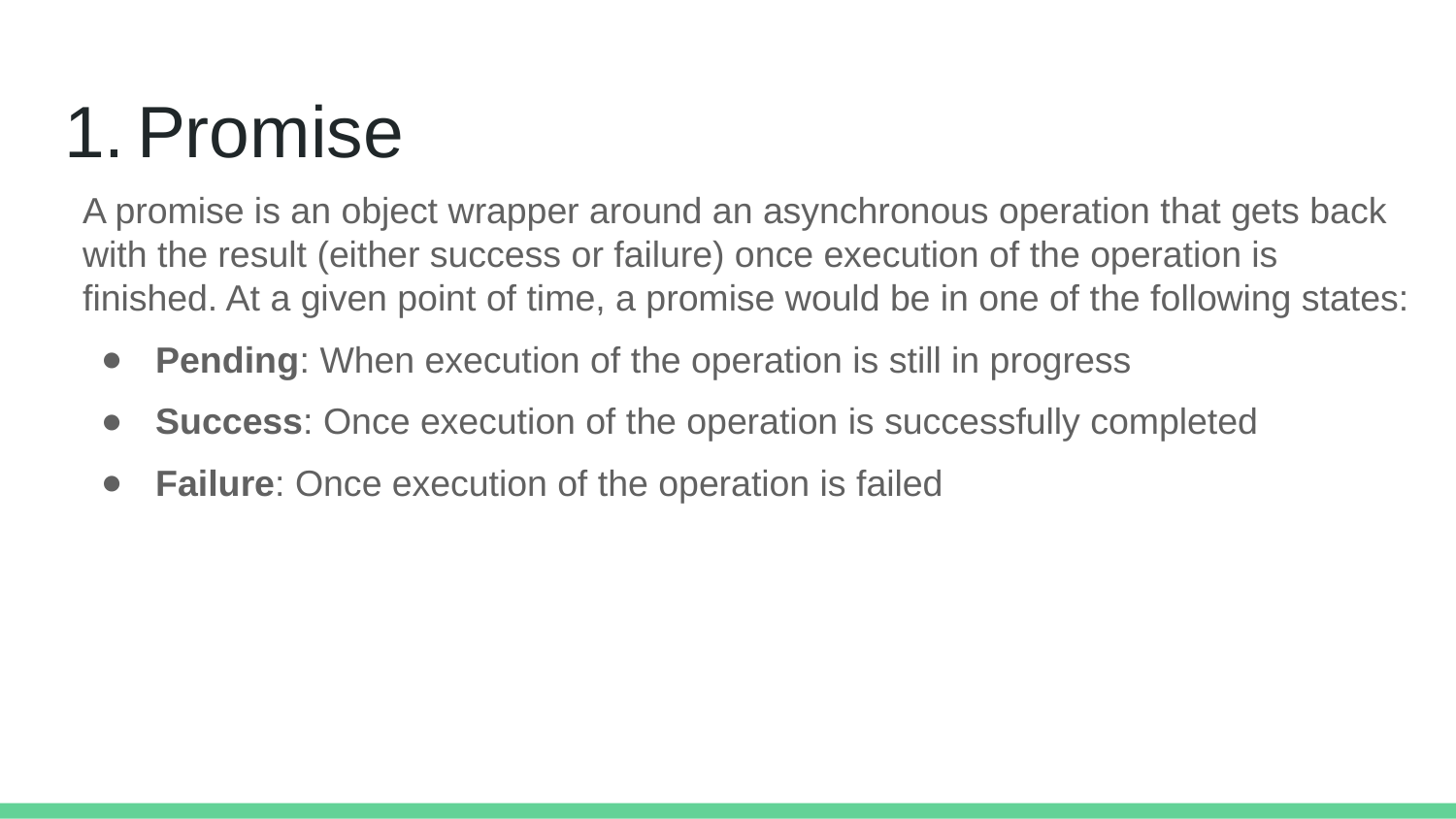

# Promise
A promise is an object wrapper around an asynchronous operation that gets back with the result (either success or failure) once execution of the operation is finished. At a given point of time, a promise would be in one of the following states:
Pending: When execution of the operation is still in progress
Success: Once execution of the operation is successfully completed
Failure: Once execution of the operation is failed